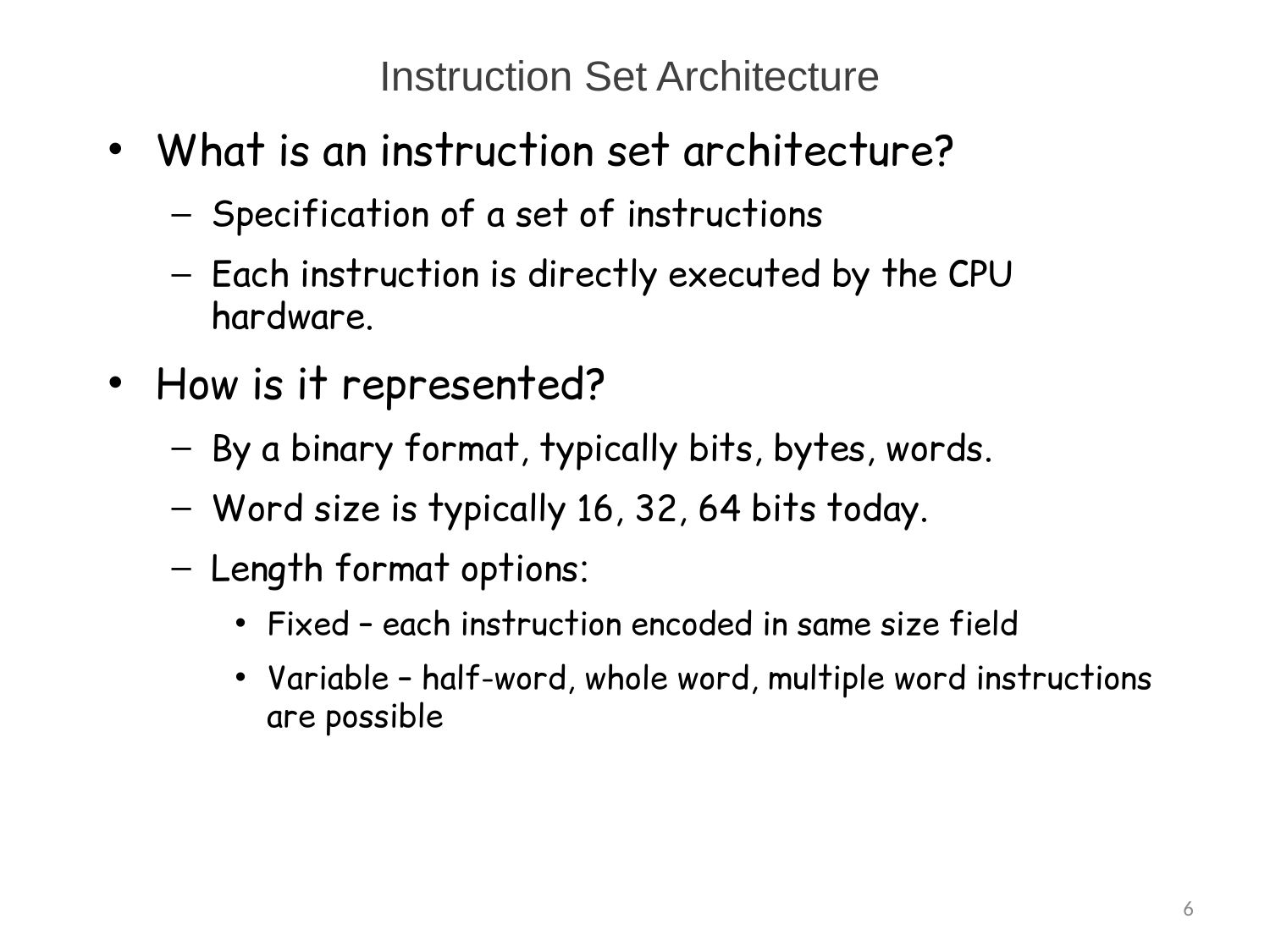

# Instruction Set Architecture
What is an instruction set architecture?
Specification of a set of instructions
Each instruction is directly executed by the CPU hardware.
How is it represented?
By a binary format, typically bits, bytes, words.
Word size is typically 16, 32, 64 bits today.
Length format options:
Fixed – each instruction encoded in same size field
Variable – half-word, whole word, multiple word instructions are possible
6